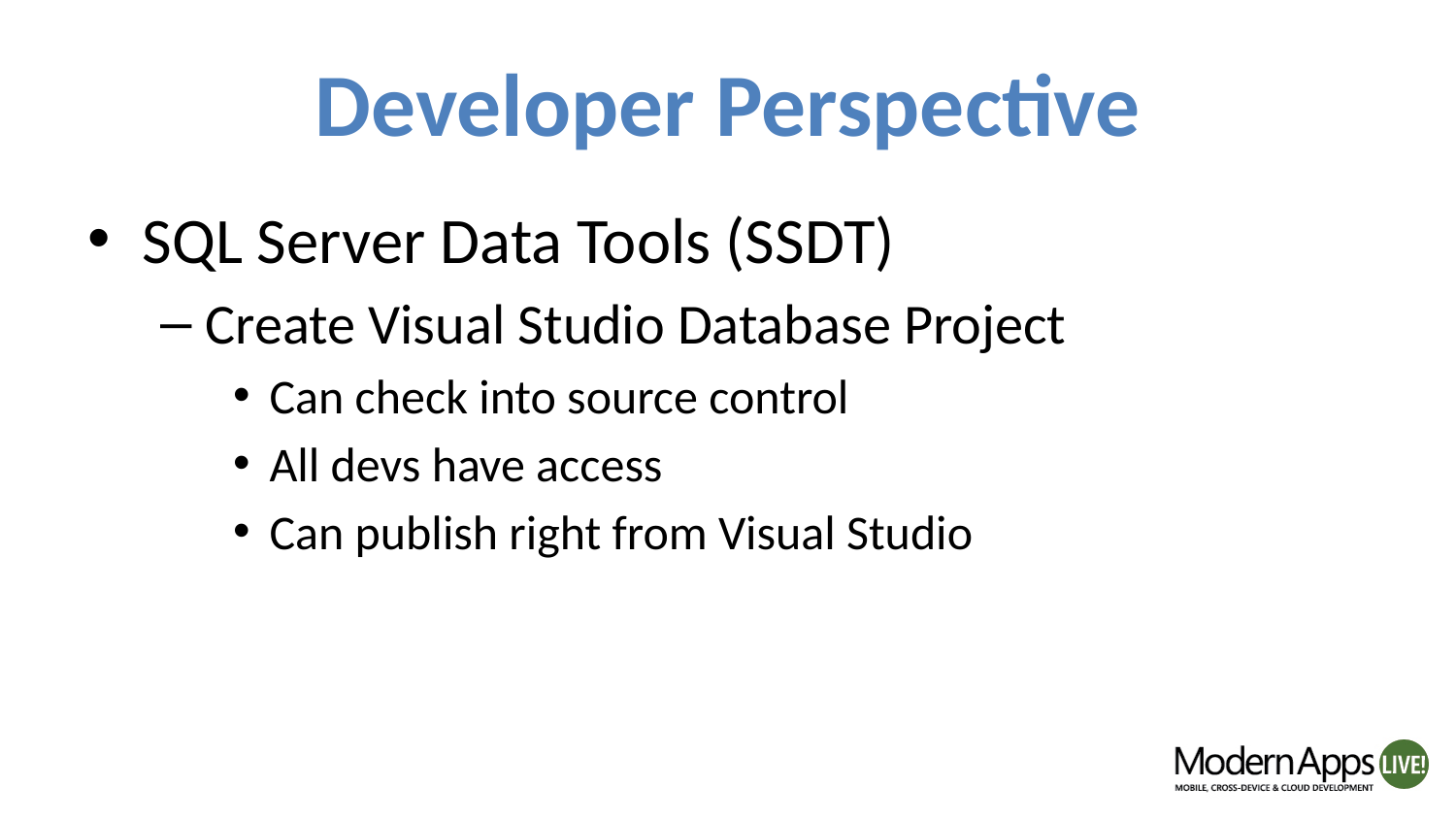

# Developer Perspective
SQL Server Data Tools (SSDT)
Create Visual Studio Database Project
Can check into source control
All devs have access
Can publish right from Visual Studio